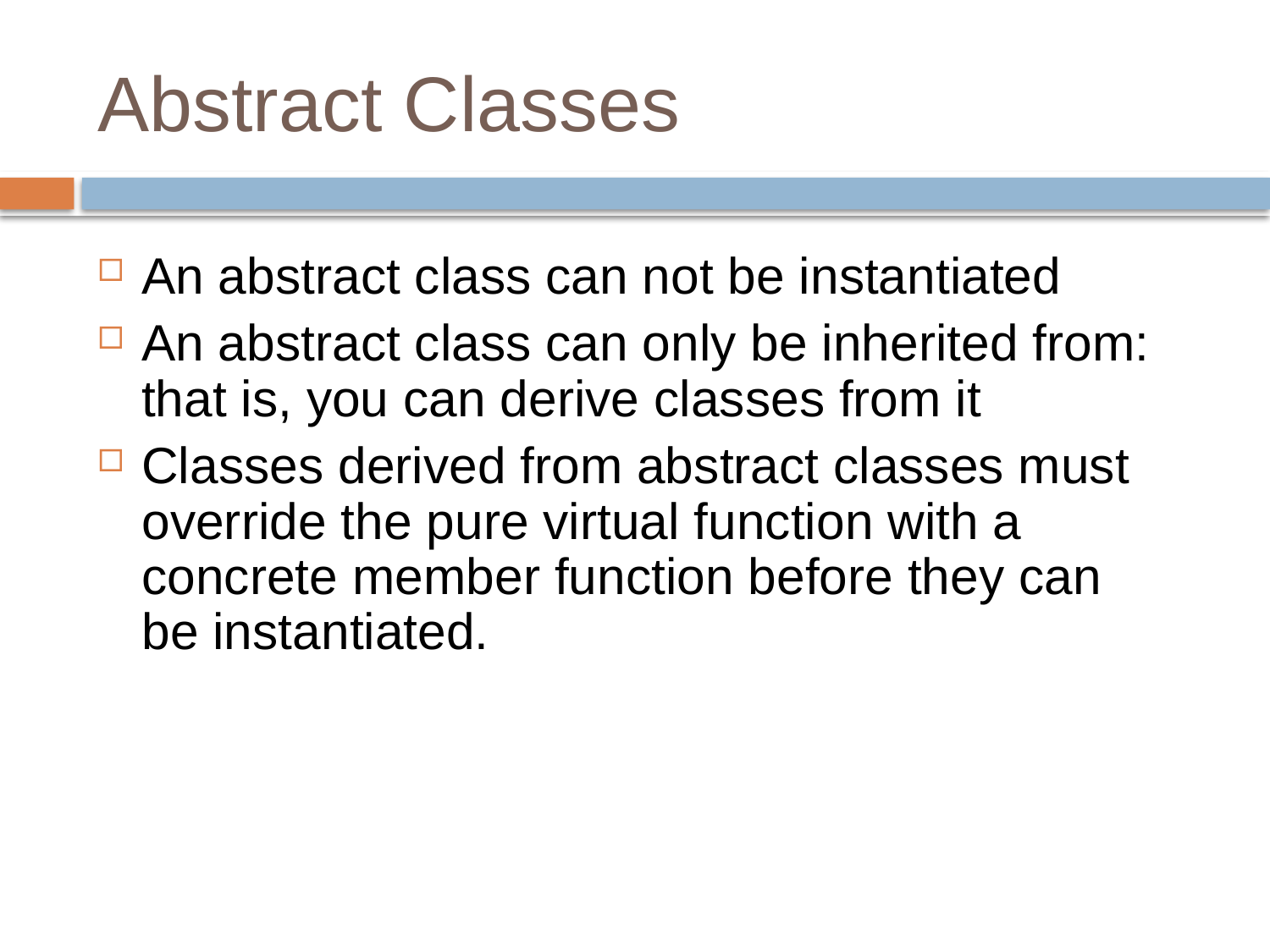

# Abstract Classes
An abstract class can not be instantiated
An abstract class can only be inherited from: that is, you can derive classes from it
Classes derived from abstract classes must override the pure virtual function with a concrete member function before they can be instantiated.
4-23